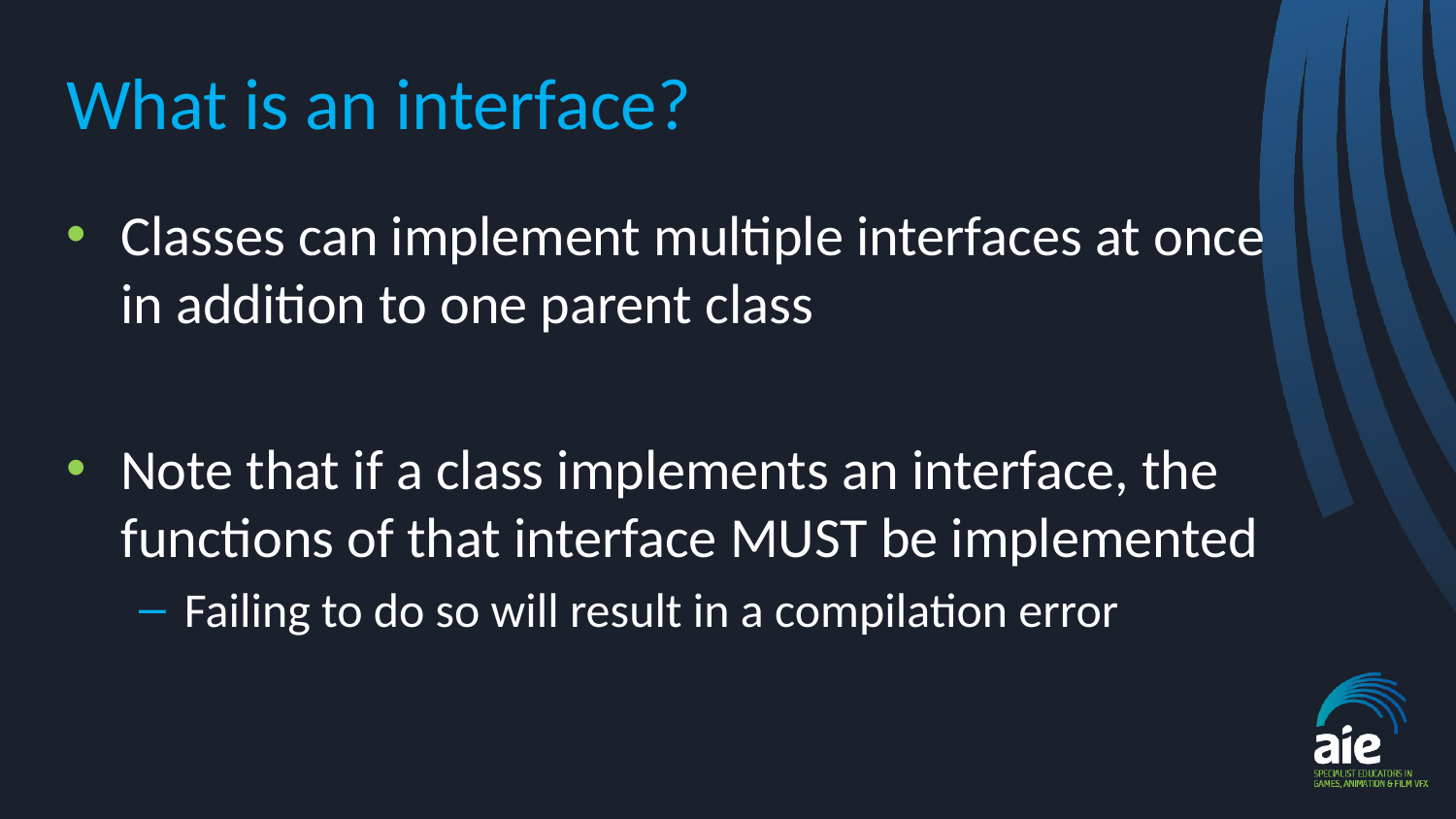

# What is an interface?
Classes can implement multiple interfaces at once in addition to one parent class

Note that if a class implements an interface, the functions of that interface MUST be implemented
Failing to do so will result in a compilation error